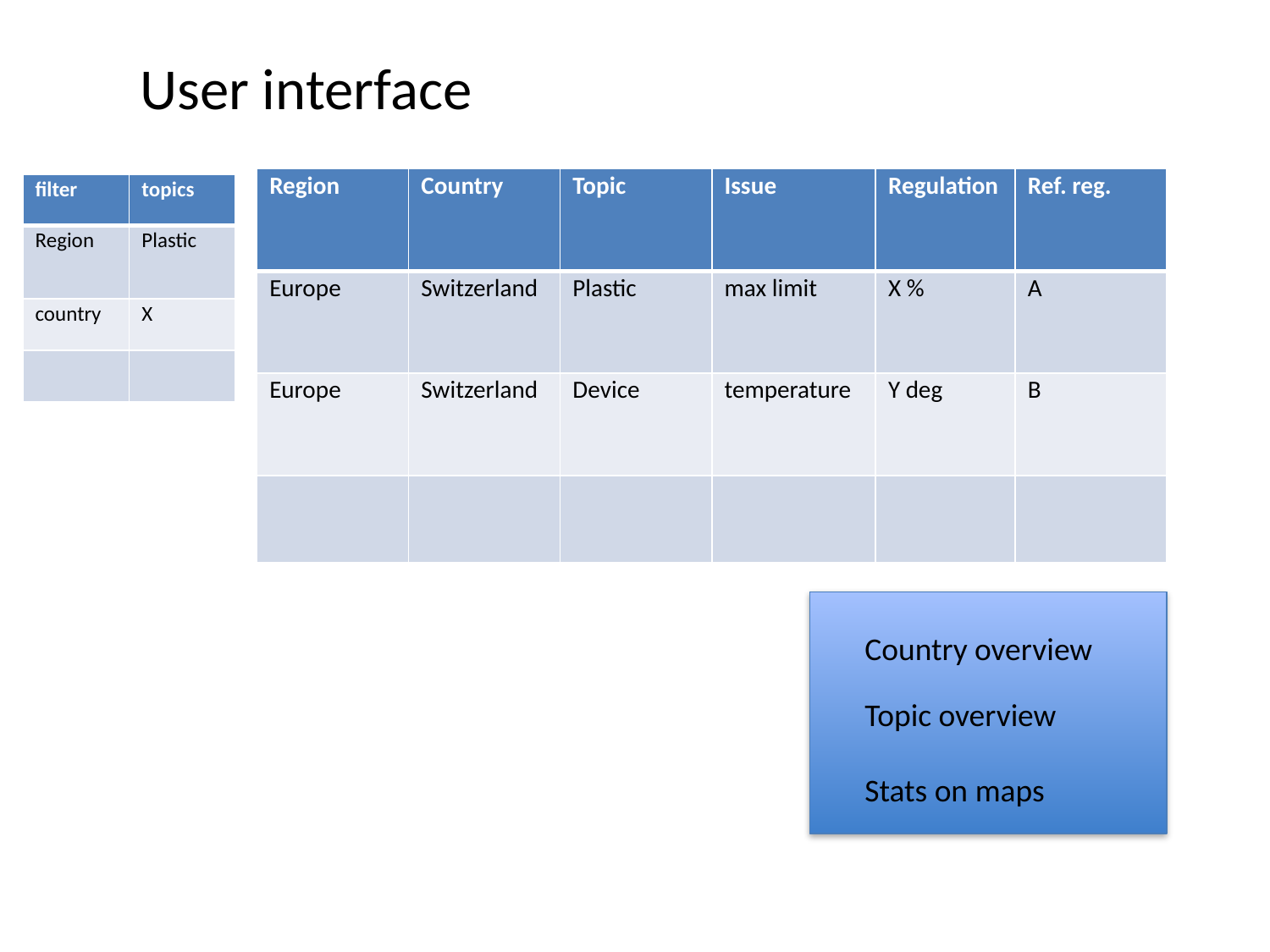

User interface
| Region | Country | Topic | Issue | Regulation | Ref. reg. |
| --- | --- | --- | --- | --- | --- |
| Europe | Switzerland | Plastic | max limit | X % | A |
| Europe | Switzerland | Device | temperature | Y deg | B |
|  |  |  |  |  |  |
| filter | topics |
| --- | --- |
| Region | Plastic |
| country | X |
|  |  |

Country overview
Topic overview
Stats on maps